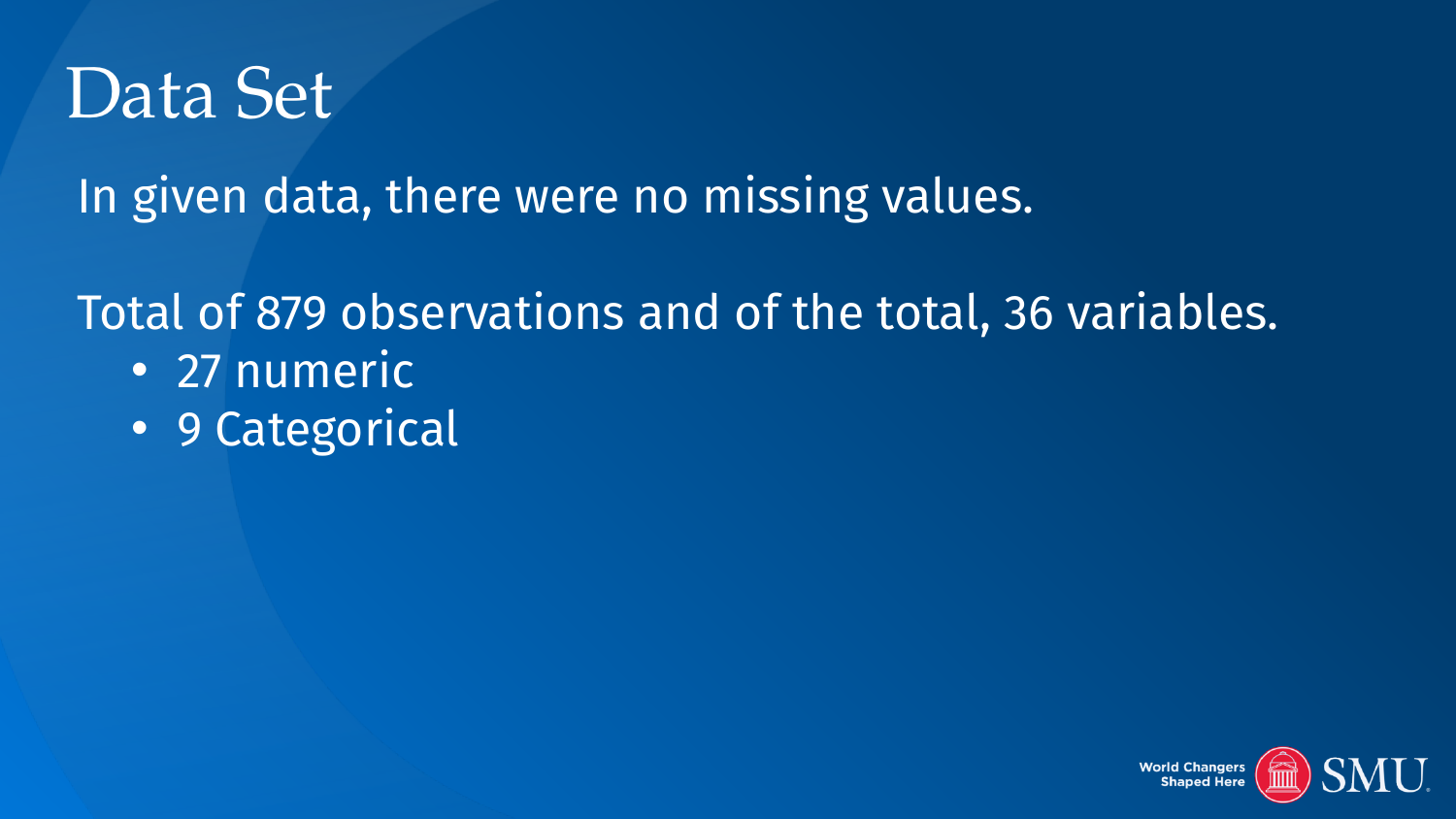

# Data Set
In given data, there were no missing values.

Total of 879 observations and of the total, 36 variables.
27 numeric
9 Categorical